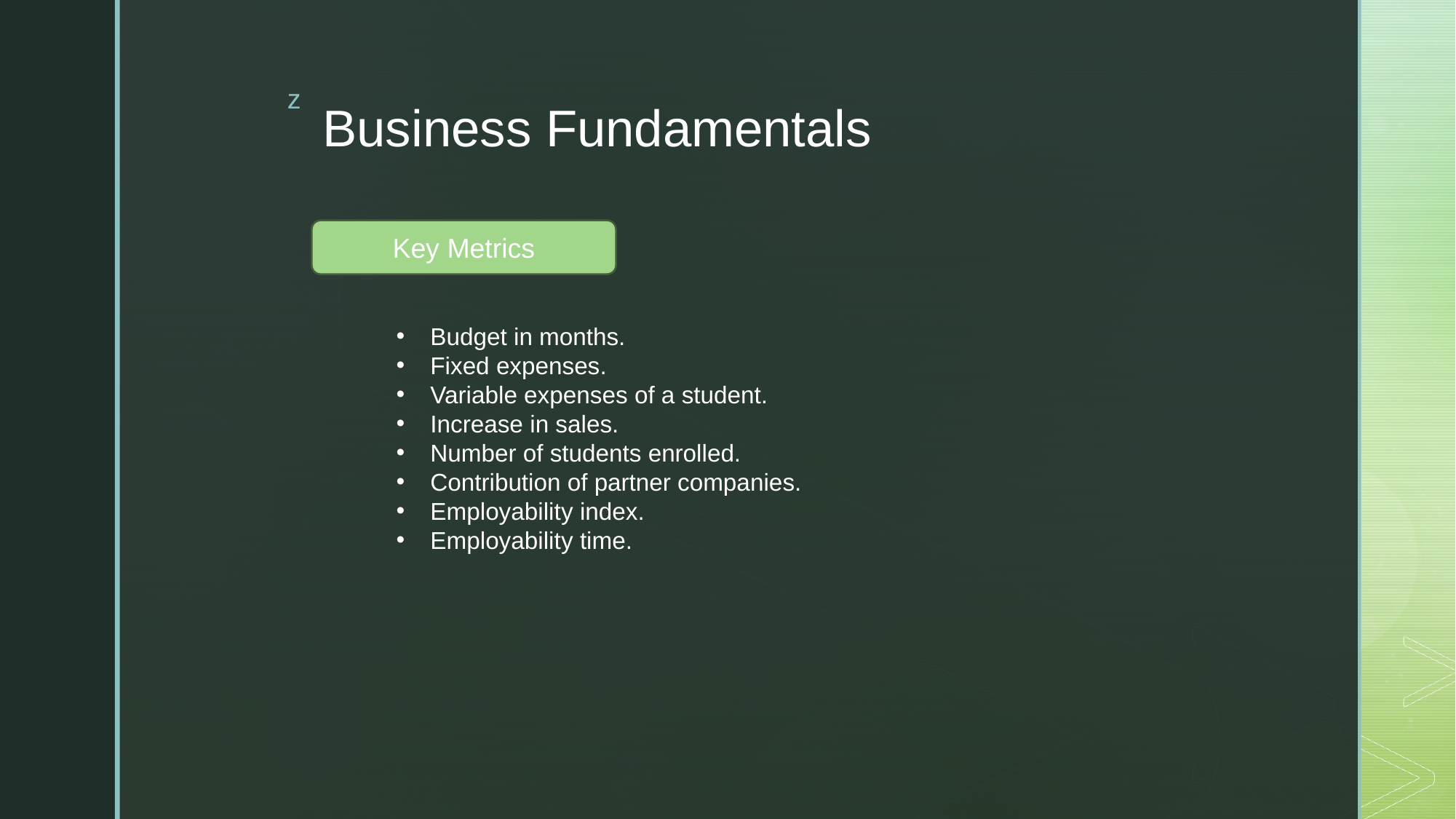

# Business Fundamentals
Key Metrics
Budget in months.
Fixed expenses.
Variable expenses of a student.
Increase in sales.
Number of students enrolled.
Contribution of partner companies.
Employability index.
Employability time.